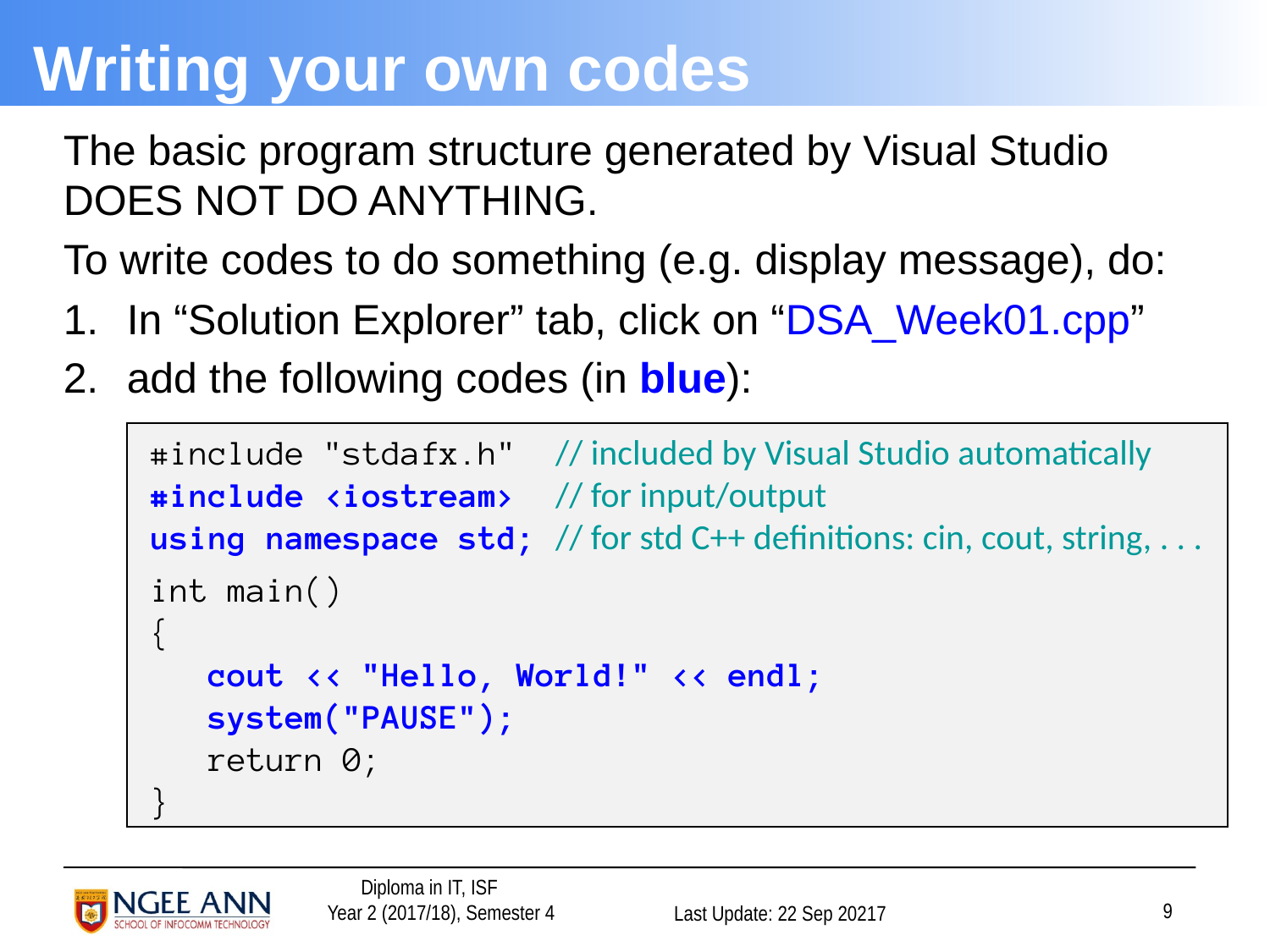

# Writing your own codes
The basic program structure generated by Visual Studio DOES NOT DO ANYTHING.
To write codes to do something (e.g. display message), do:
In “Solution Explorer” tab, click on “DSA_Week01.cpp”
add the following codes (in blue):
#include "stdafx.h"  // included by Visual Studio automatically
#include <iostream>  // for input/output
using namespace std; // for std C++ definitions: cin, cout, string, . . .
int main()
{
   cout << "Hello, World!" << endl;
   system("PAUSE");
   return 0;
}